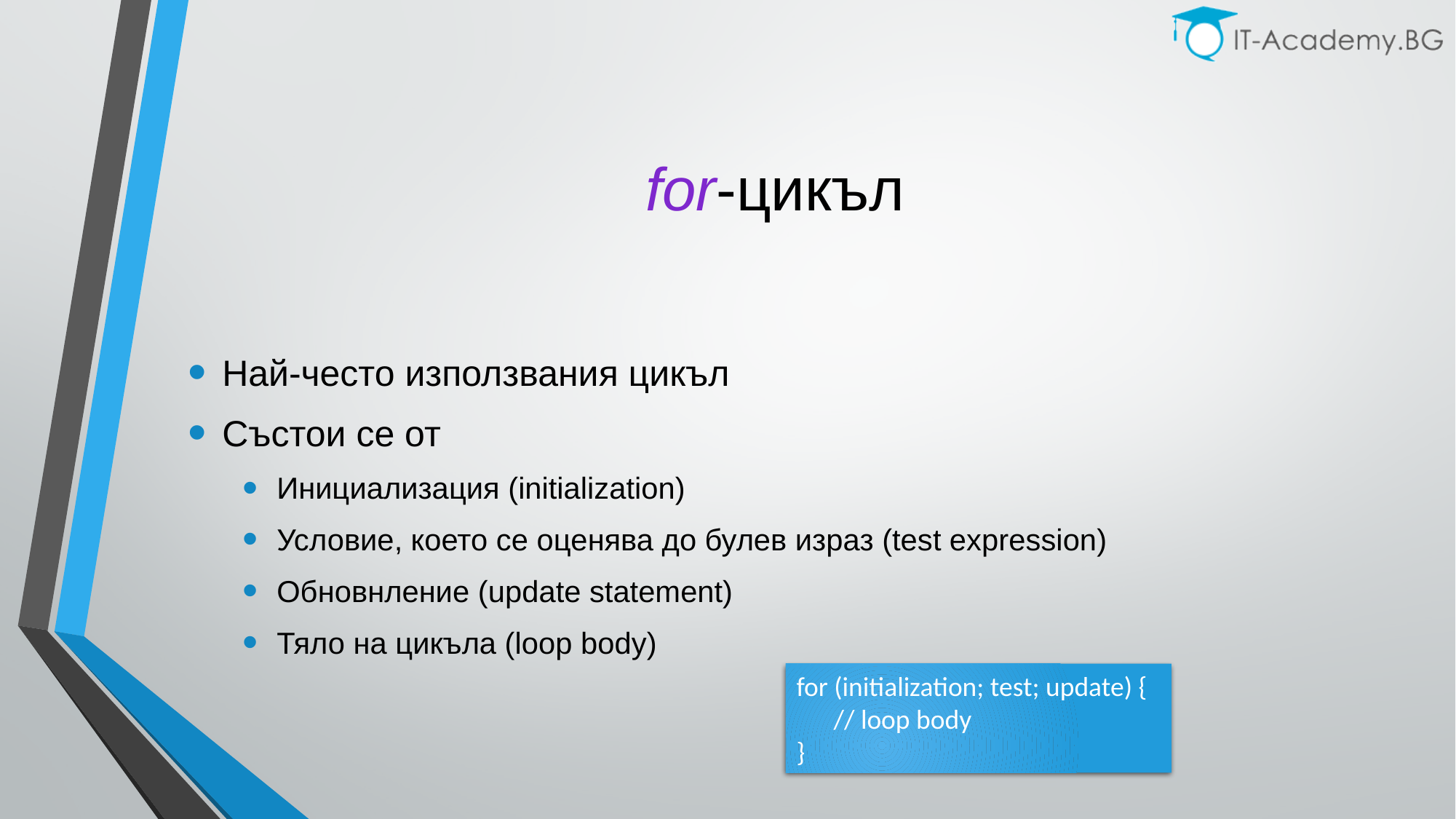

# for-цикъл
Най-често използвания цикъл
Състои се от
Инициализация (initialization)
Условие, което се оценява до булев израз (test expression)
Обновнление (update statement)
Тяло на цикъла (loop body)
for (initialization; test; update) {
      // loop body
}